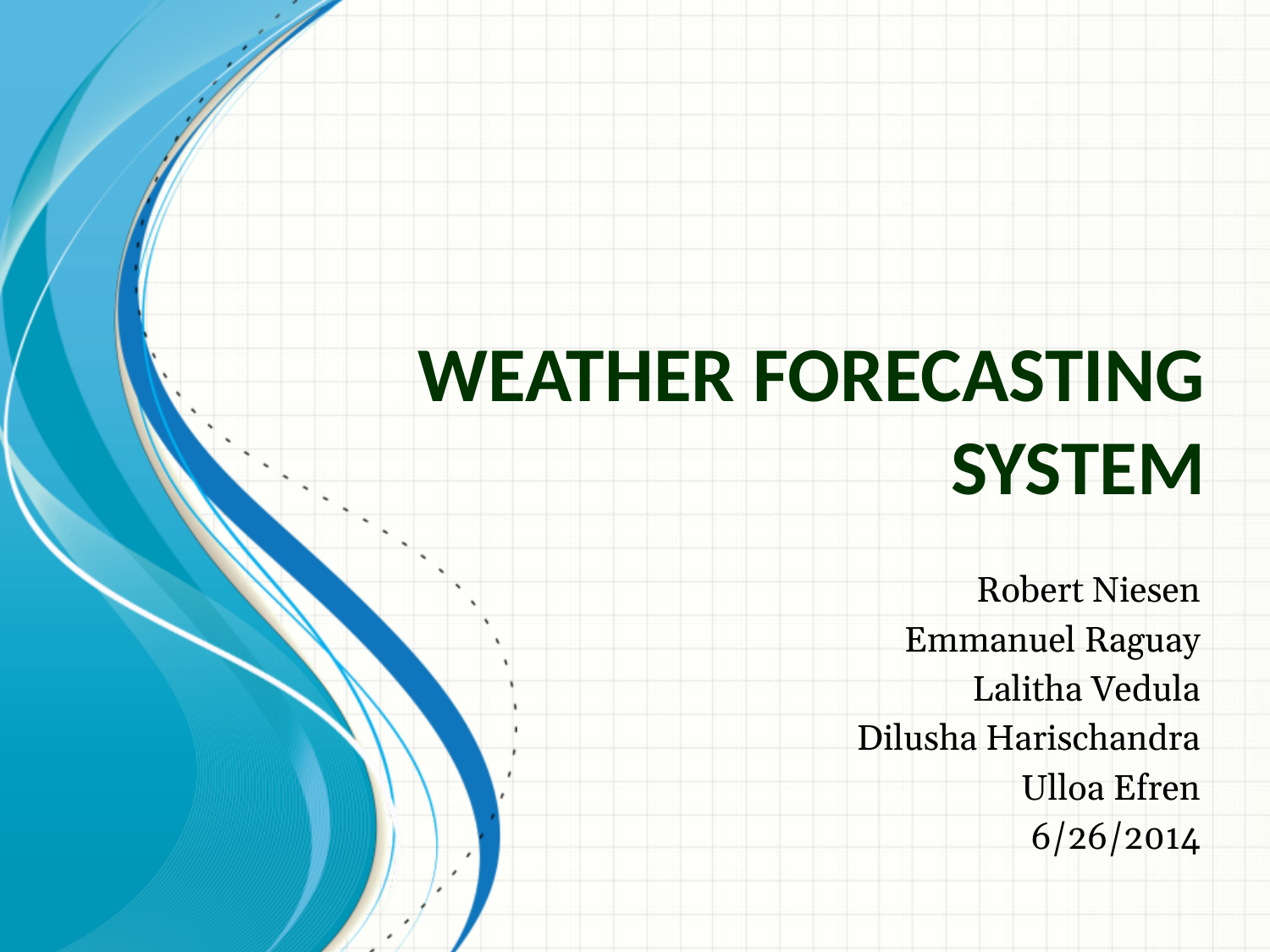

# Weather Forecasting System
Robert Niesen
Emmanuel Raguay
Lalitha Vedula
Dilusha Harischandra
Ulloa Efren
6/26/2014